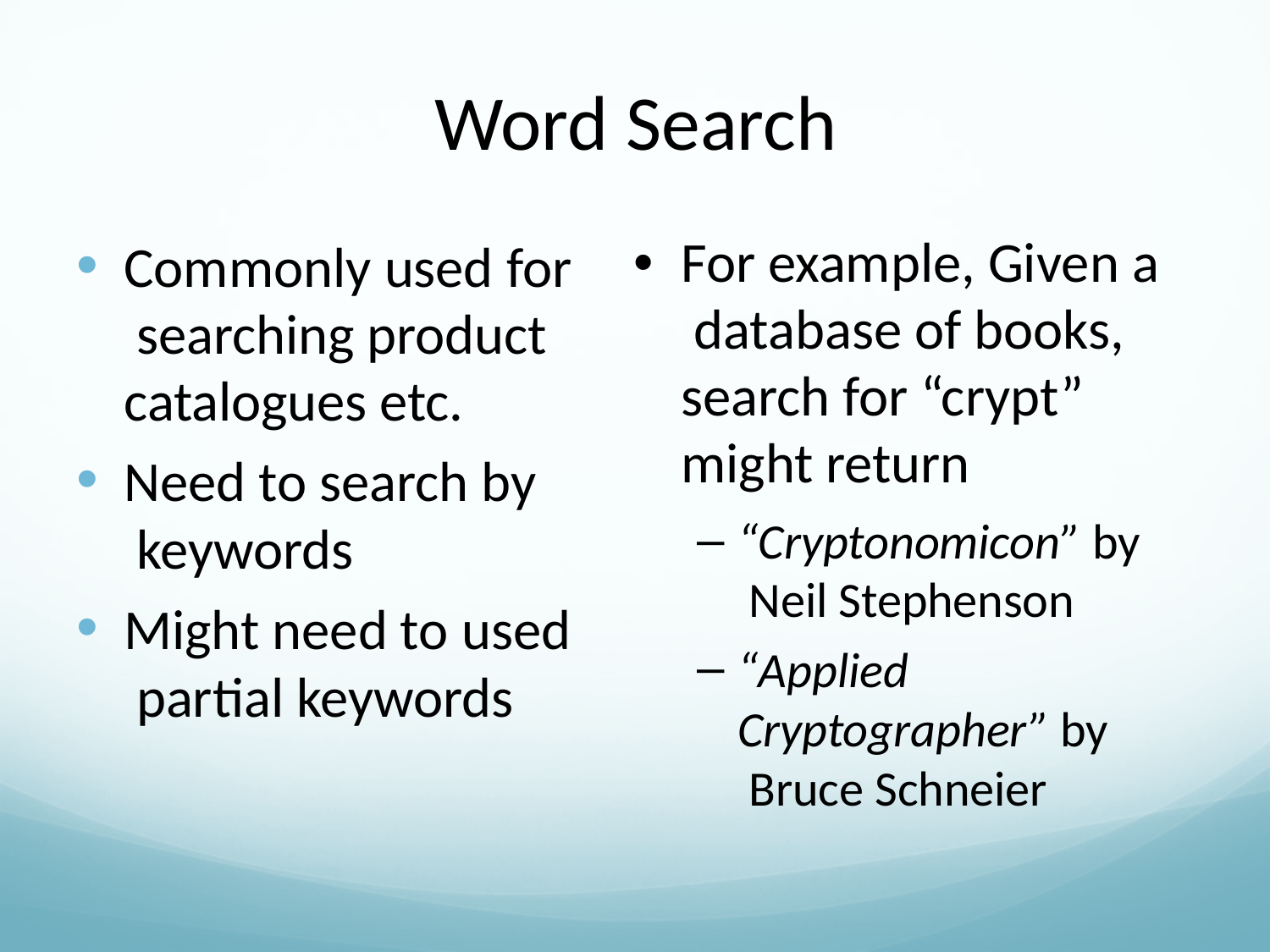

# Word Search
Commonly used for  searching product  catalogues etc.
Need to search by  keywords
Might need to used  partial keywords
For example, Given a  database of books,  search for “crypt”  might return
“Cryptonomicon” by  Neil Stephenson
“Applied  Cryptographer” by  Bruce Schneier